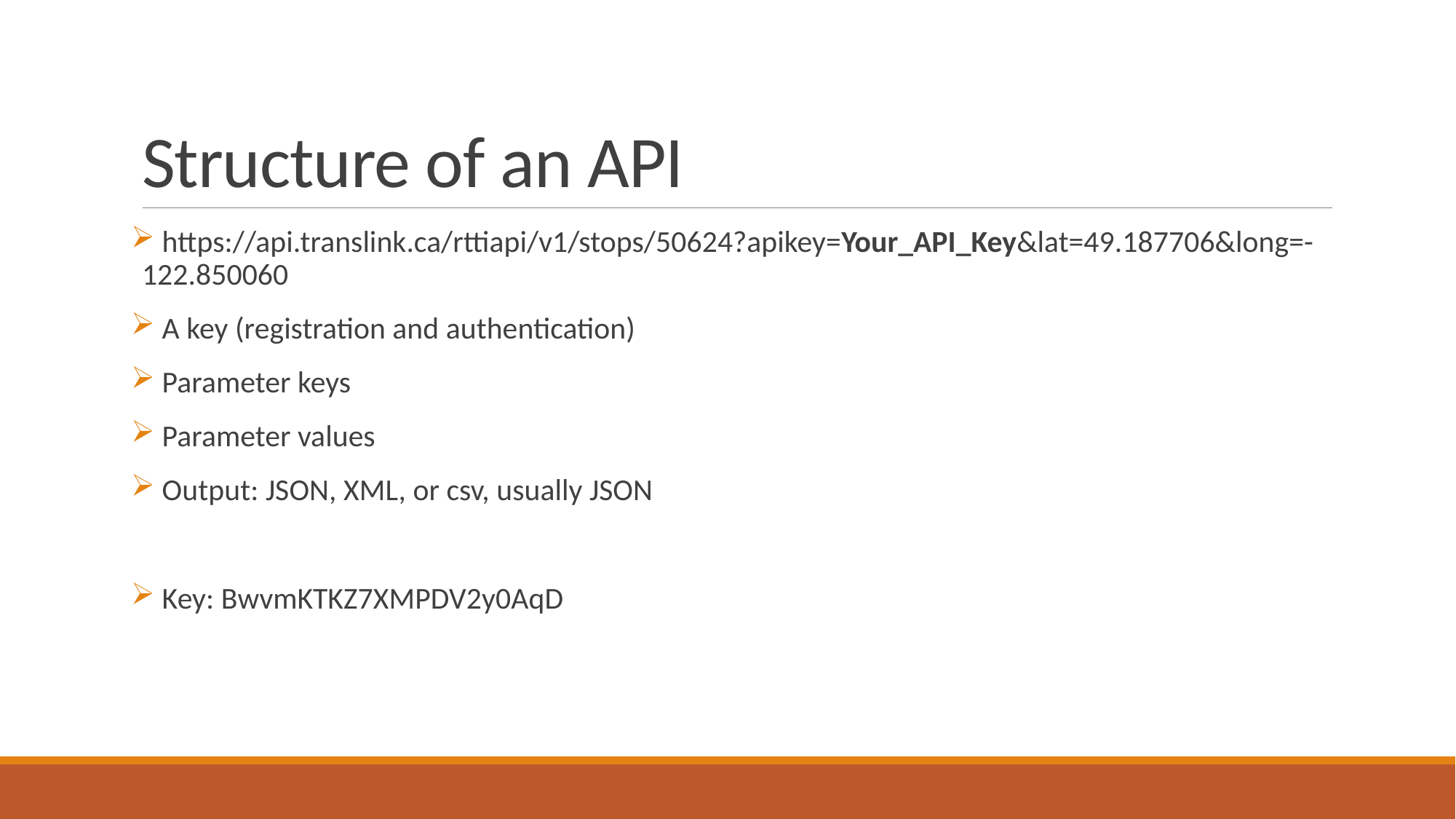

# Structure of an API
 https://api.translink.ca/rttiapi/v1/stops/50624?apikey=Your_API_Key&lat=49.187706&long=-122.850060
 A key (registration and authentication)
 Parameter keys
 Parameter values
 Output: JSON, XML, or csv, usually JSON

 Key: BwvmKTKZ7XMPDV2y0AqD